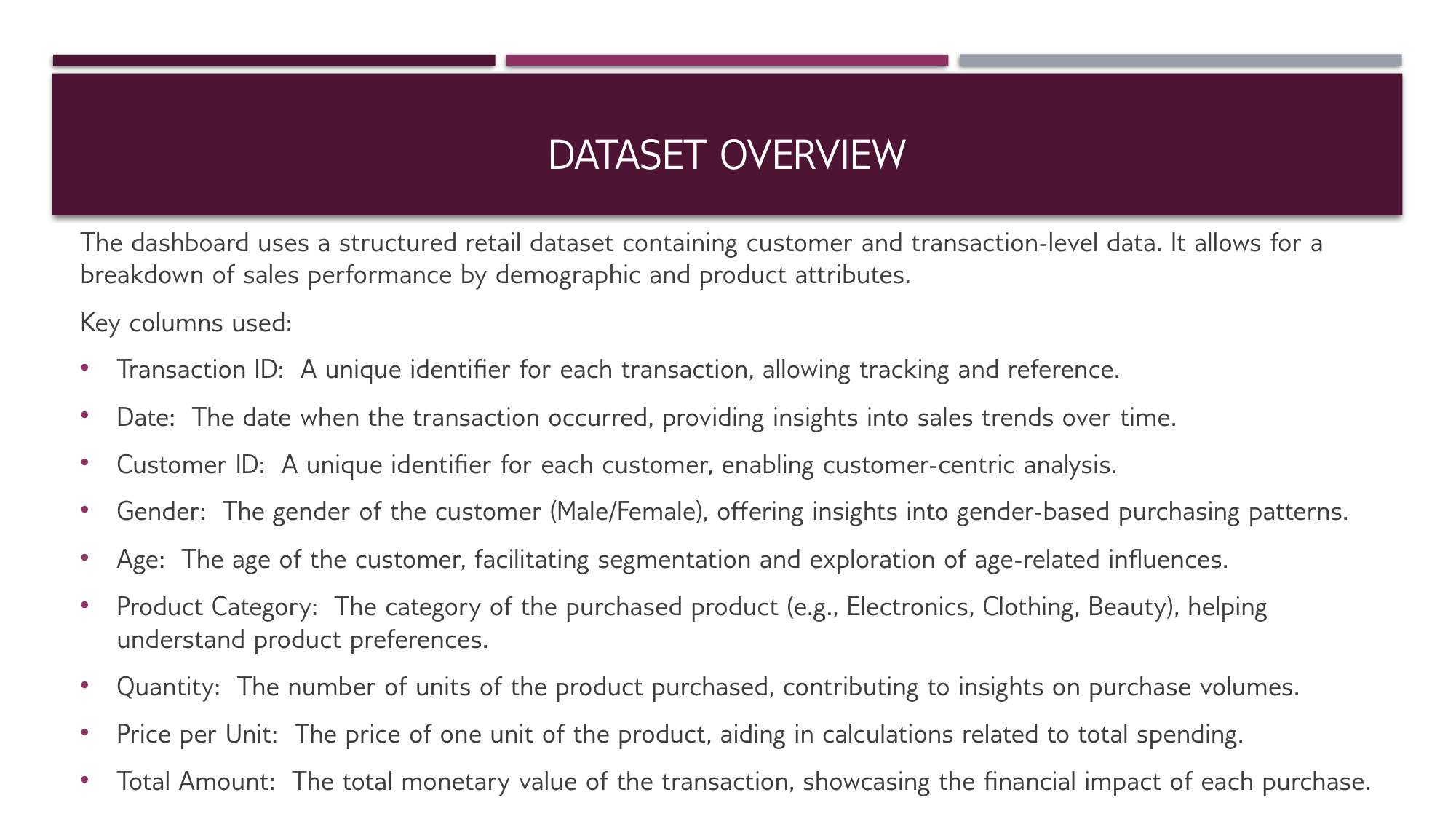

# Dataset Overview
The dashboard uses a structured retail dataset containing customer and transaction-level data. It allows for a breakdown of sales performance by demographic and product attributes.
Key columns used:
Transaction ID:  A unique identifier for each transaction, allowing tracking and reference.
Date:  The date when the transaction occurred, providing insights into sales trends over time.
Customer ID:  A unique identifier for each customer, enabling customer-centric analysis.
Gender:  The gender of the customer (Male/Female), offering insights into gender-based purchasing patterns.
Age:  The age of the customer, facilitating segmentation and exploration of age-related influences.
Product Category:  The category of the purchased product (e.g., Electronics, Clothing, Beauty), helping understand product preferences.
Quantity:  The number of units of the product purchased, contributing to insights on purchase volumes.
Price per Unit:  The price of one unit of the product, aiding in calculations related to total spending.
Total Amount:  The total monetary value of the transaction, showcasing the financial impact of each purchase.